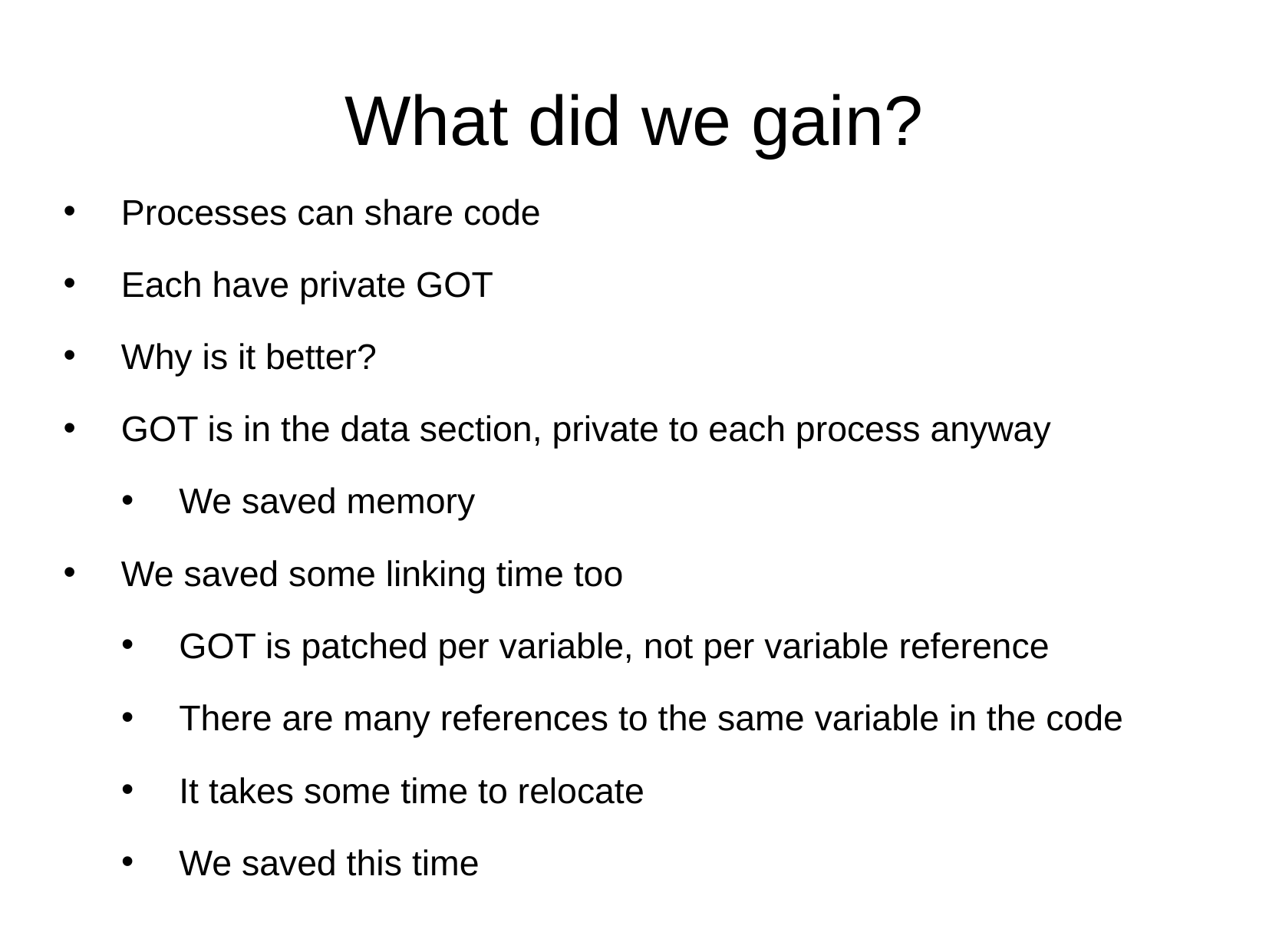

What did we gain?
Processes can share code
Each have private GOT
Why is it better?
GOT is in the data section, private to each process anyway
We saved memory
We saved some linking time too
GOT is patched per variable, not per variable reference
There are many references to the same variable in the code
It takes some time to relocate
We saved this time